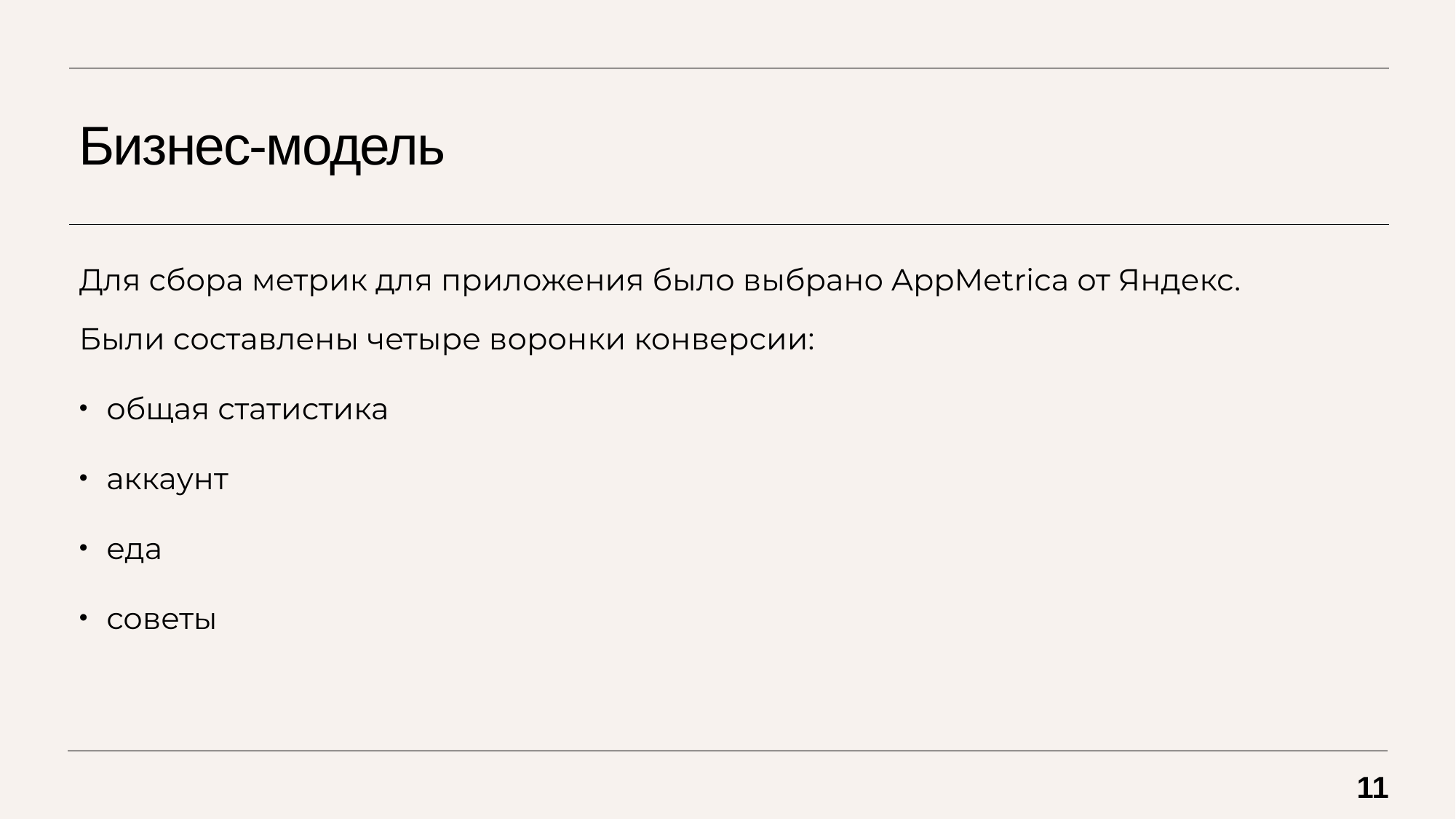

# Бизнес-модель
Для сбора метрик для приложения было выбрано AppMetrica от Яндекс.
Были составлены четыре воронки конверсии:
общая статистика
аккаунт
еда
советы

11